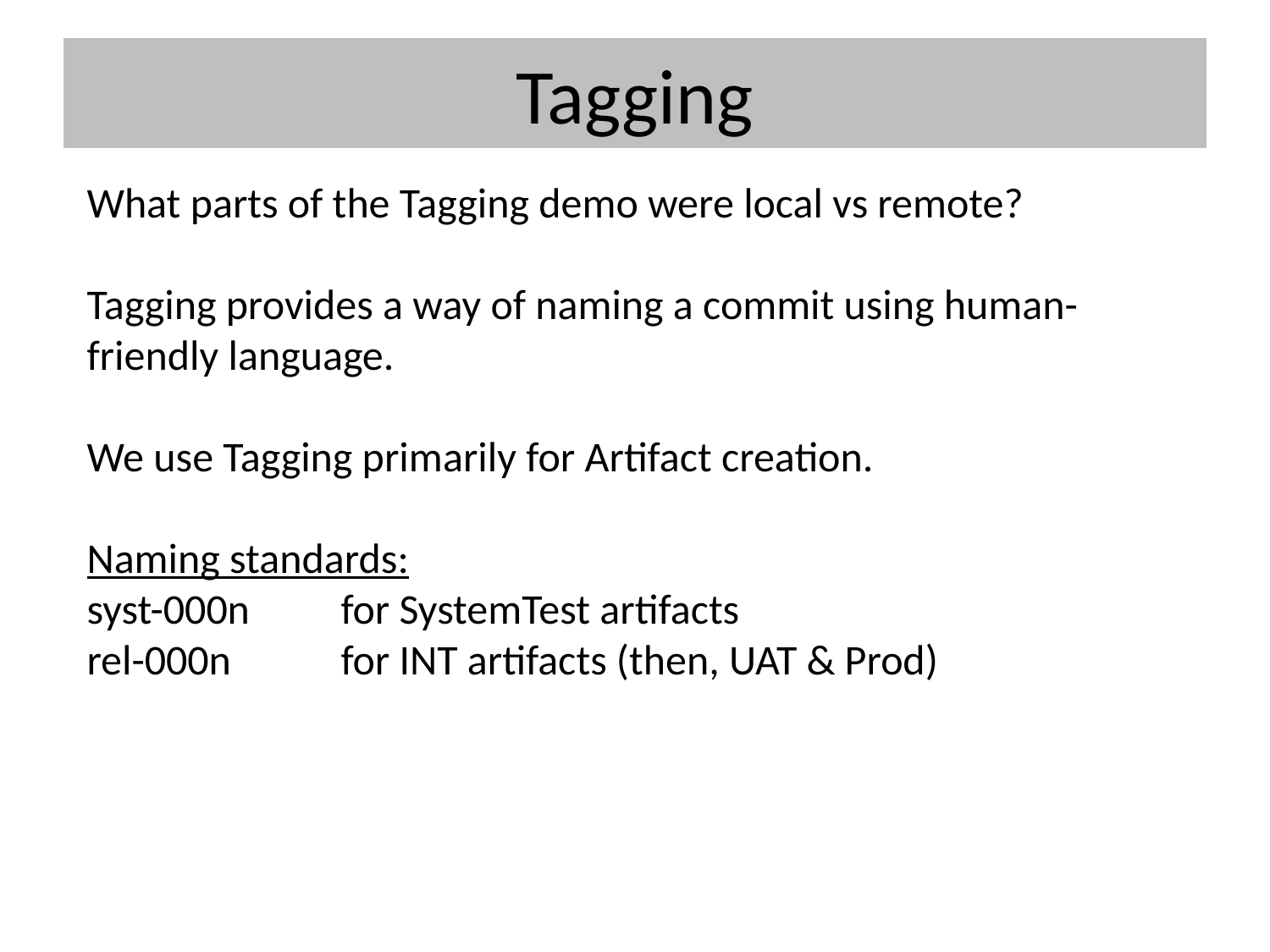

# Tagging
What parts of the Tagging demo were local vs remote?

Tagging provides a way of naming a commit using human-friendly language.

We use Tagging primarily for Artifact creation.

Naming standards:
syst-000n	for SystemTest artifacts
rel-000n	for INT artifacts (then, UAT & Prod)